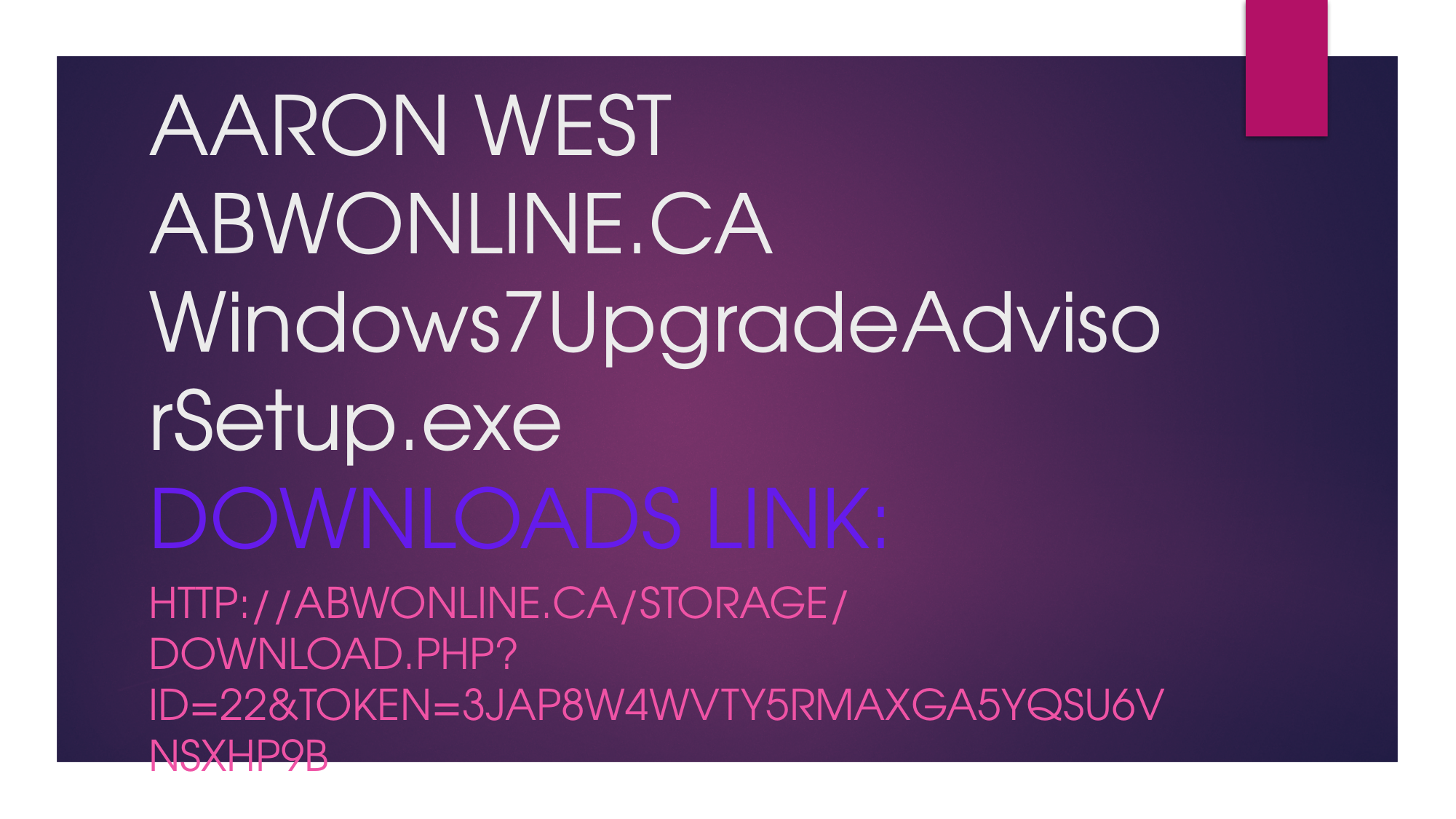

# AARON WEST ABWONLINE.CA Windows7UpgradeAdvisorSetup.exe DOWNLOADS LINK:
http://abwonline.ca/storage/download.php?id=22&token=3JaP8W4wvTY5RMaXGA5yqsU6vNsxHP9B